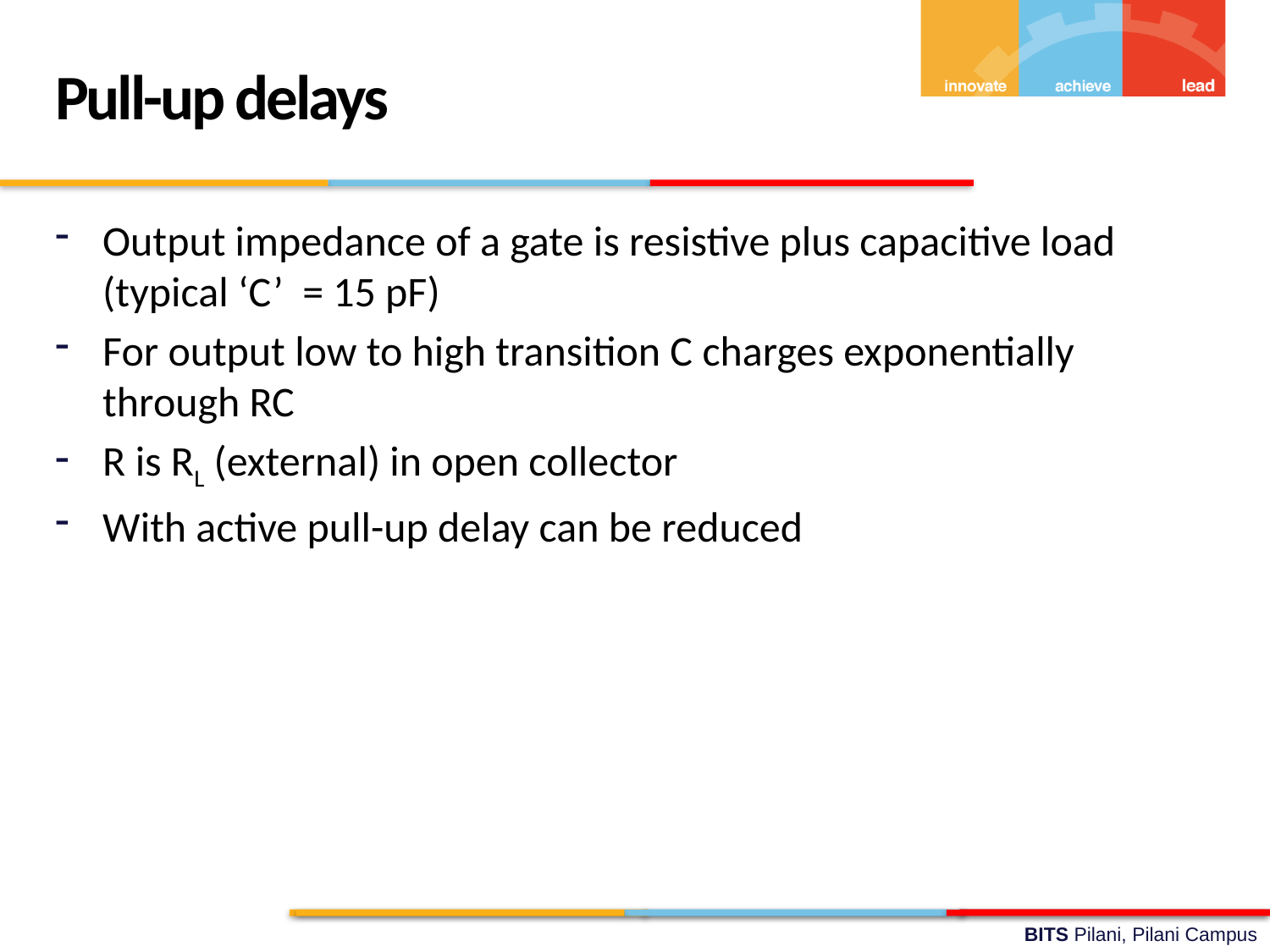

Pull-up delays
Output impedance of a gate is resistive plus capacitive load (typical ‘C’  = 15 pF)
For output low to high transition C charges exponentially through RC
R is RL (external) in open collector
With active pull-up delay can be reduced